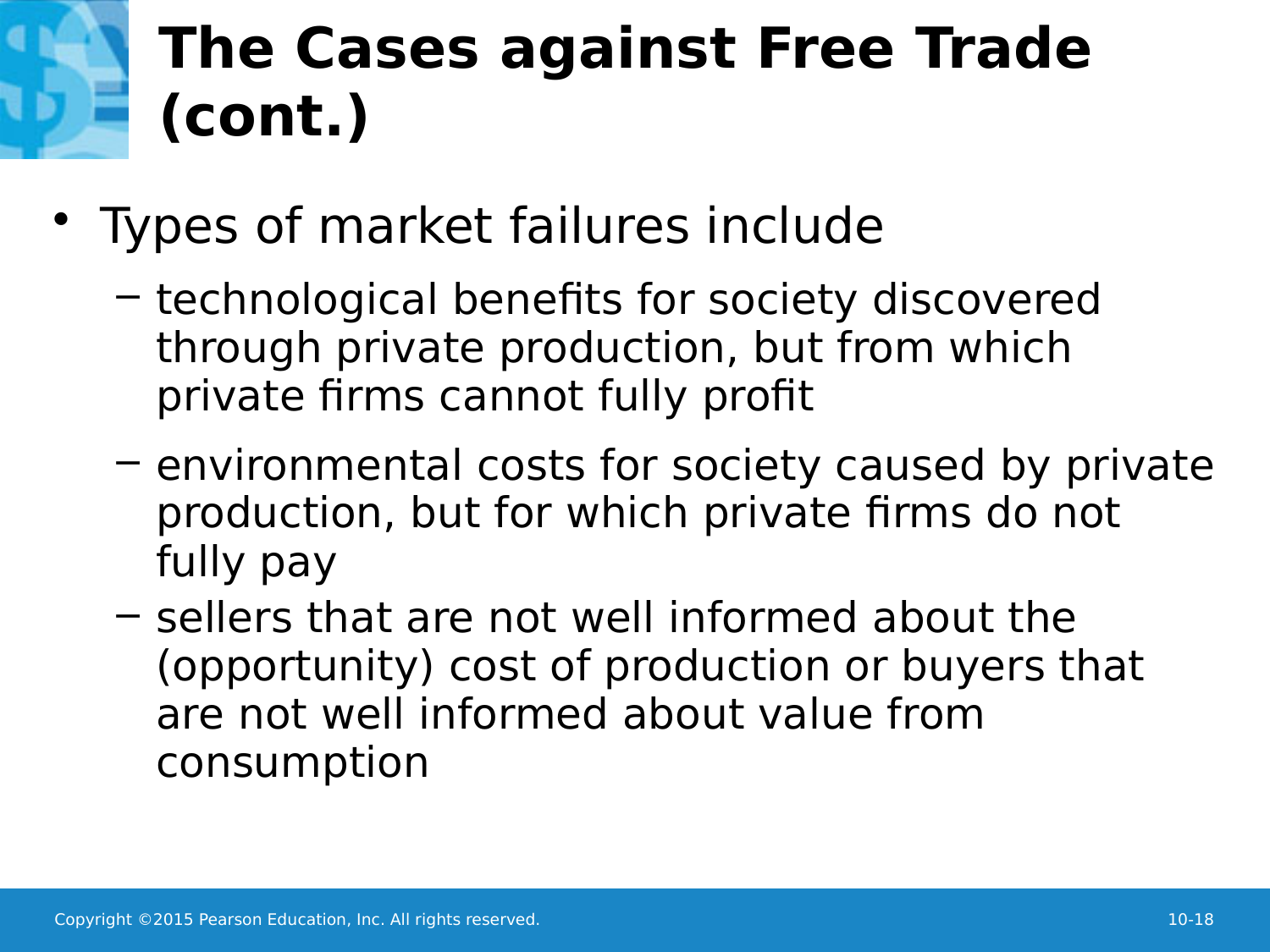

# The Cases against Free Trade (cont.)
Types of market failures include
technological benefits for society discovered through private production, but from which private firms cannot fully profit
environmental costs for society caused by private production, but for which private firms do not fully pay
sellers that are not well informed about the (opportunity) cost of production or buyers that are not well informed about value from consumption